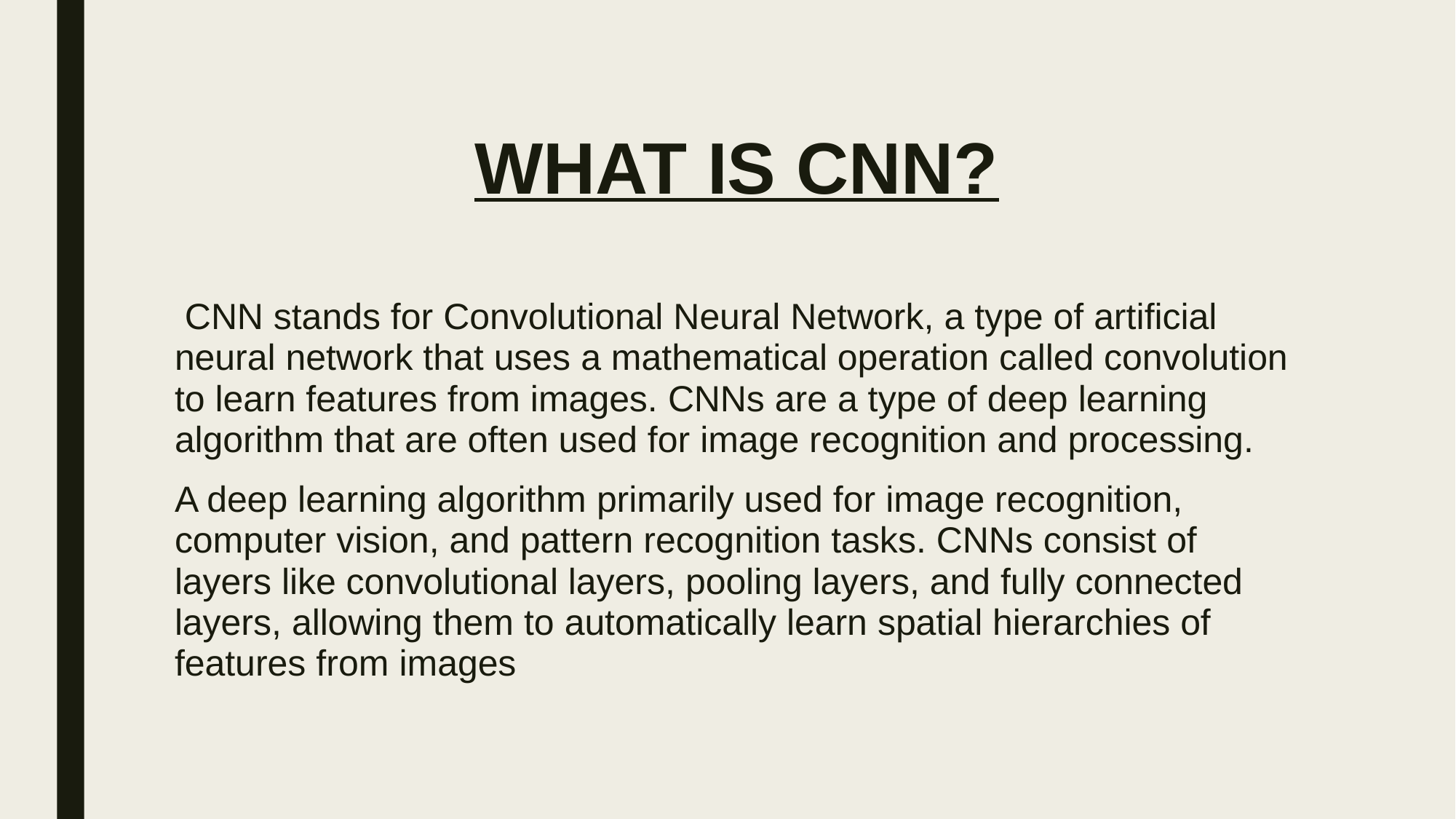

# WHAT IS CNN?
 CNN stands for Convolutional Neural Network, a type of artificial neural network that uses a mathematical operation called convolution to learn features from images. CNNs are a type of deep learning algorithm that are often used for image recognition and processing.
A deep learning algorithm primarily used for image recognition, computer vision, and pattern recognition tasks. CNNs consist of layers like convolutional layers, pooling layers, and fully connected layers, allowing them to automatically learn spatial hierarchies of features from images